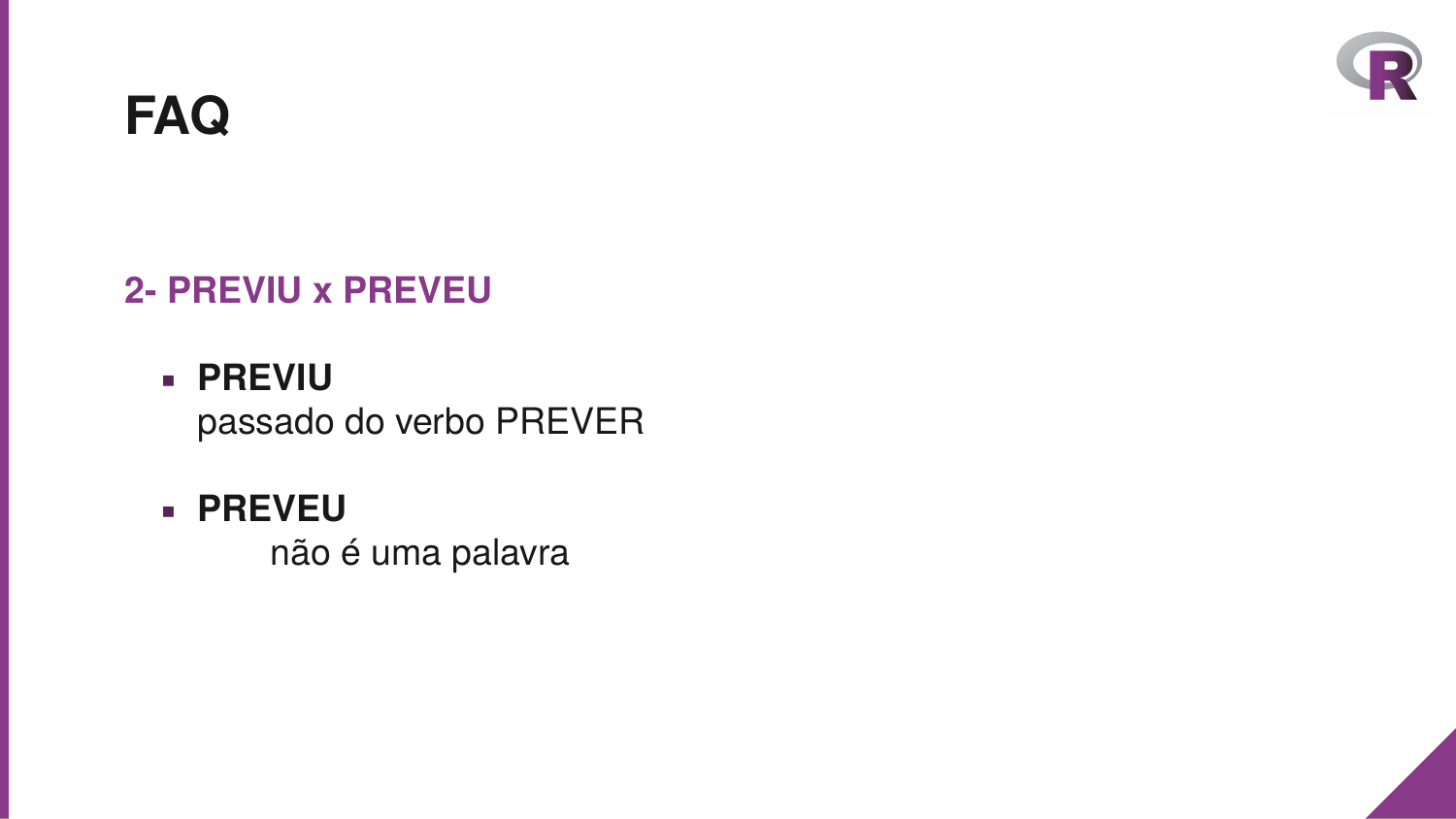

# FAQ

2- PREVIU x PREVEU

PREVIU
passado do verbo PREVER

PREVEU
	não é uma palavra